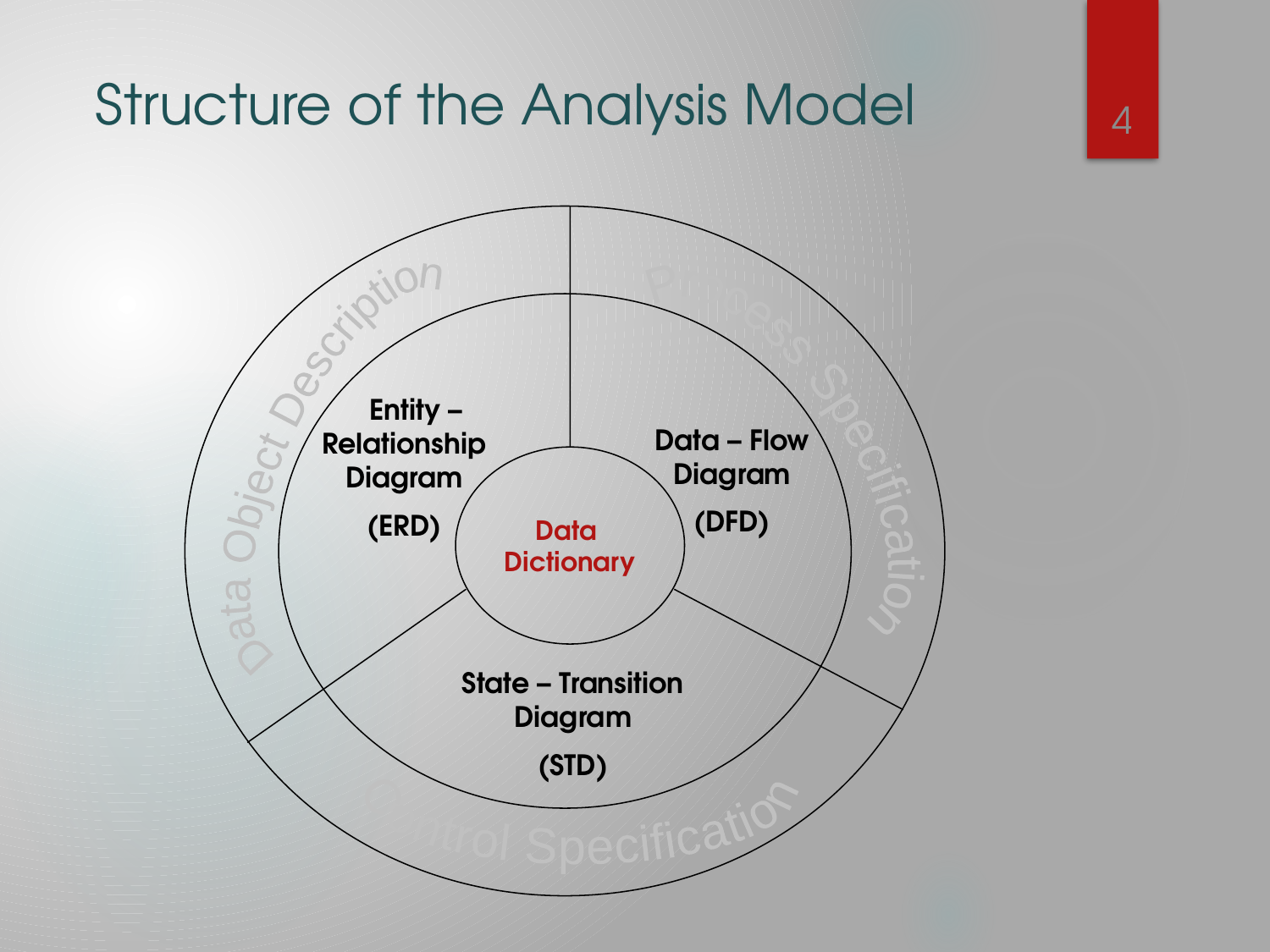

4
# Structure of the Analysis Model

Process Specification
Data Object Description
   Entity –Relationship Diagram
(ERD)
Data – Flow Diagram
(DFD)
Data
Dictionary

State – Transition Diagram
(STD)
Control Specification